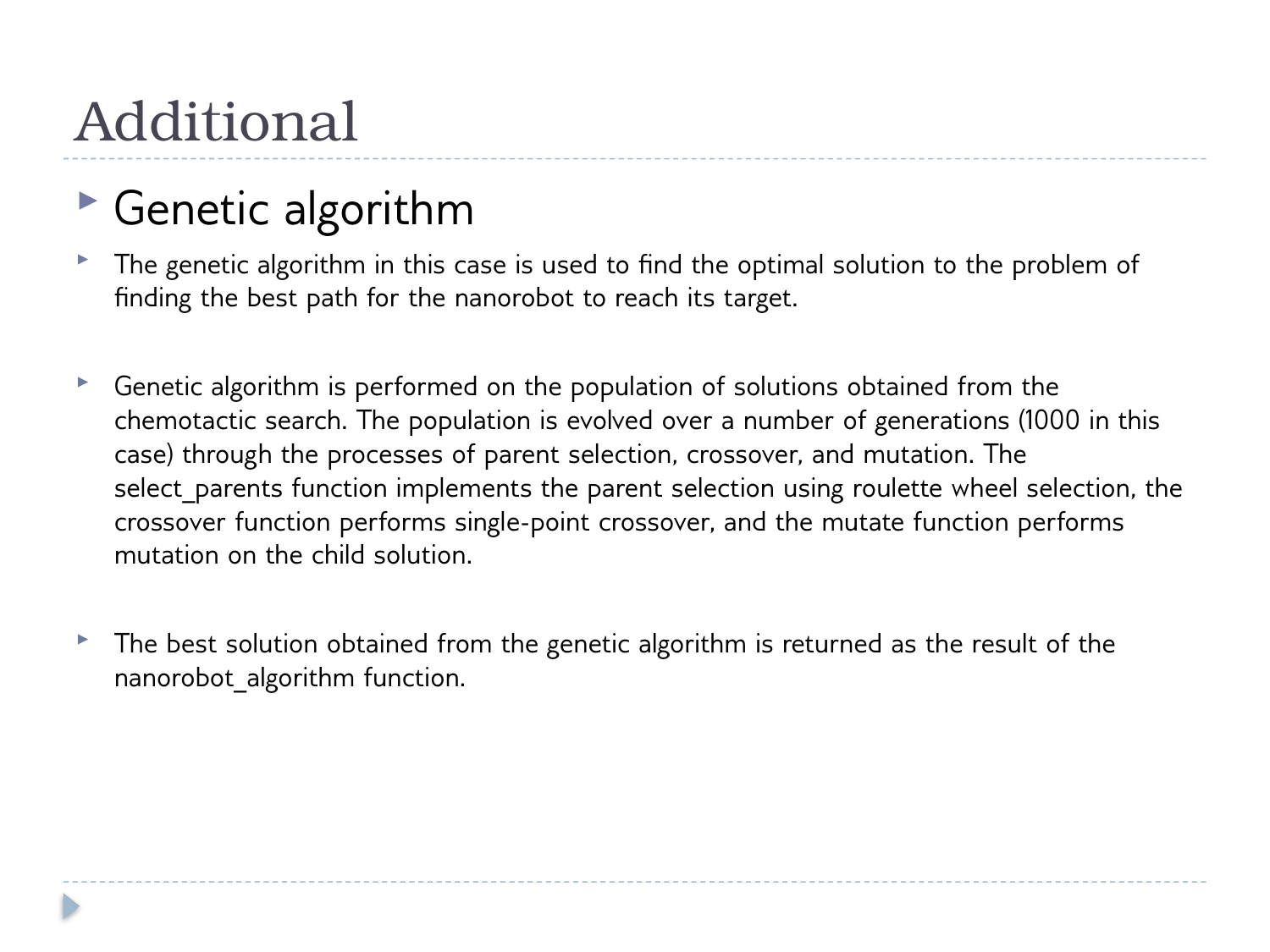

# Additional
Genetic algorithm
The genetic algorithm in this case is used to find the optimal solution to the problem of finding the best path for the nanorobot to reach its target.

Genetic algorithm is performed on the population of solutions obtained from the chemotactic search. The population is evolved over a number of generations (1000 in this case) through the processes of parent selection, crossover, and mutation. The select_parents function implements the parent selection using roulette wheel selection, the crossover function performs single-point crossover, and the mutate function performs mutation on the child solution.

The best solution obtained from the genetic algorithm is returned as the result of the nanorobot_algorithm function.